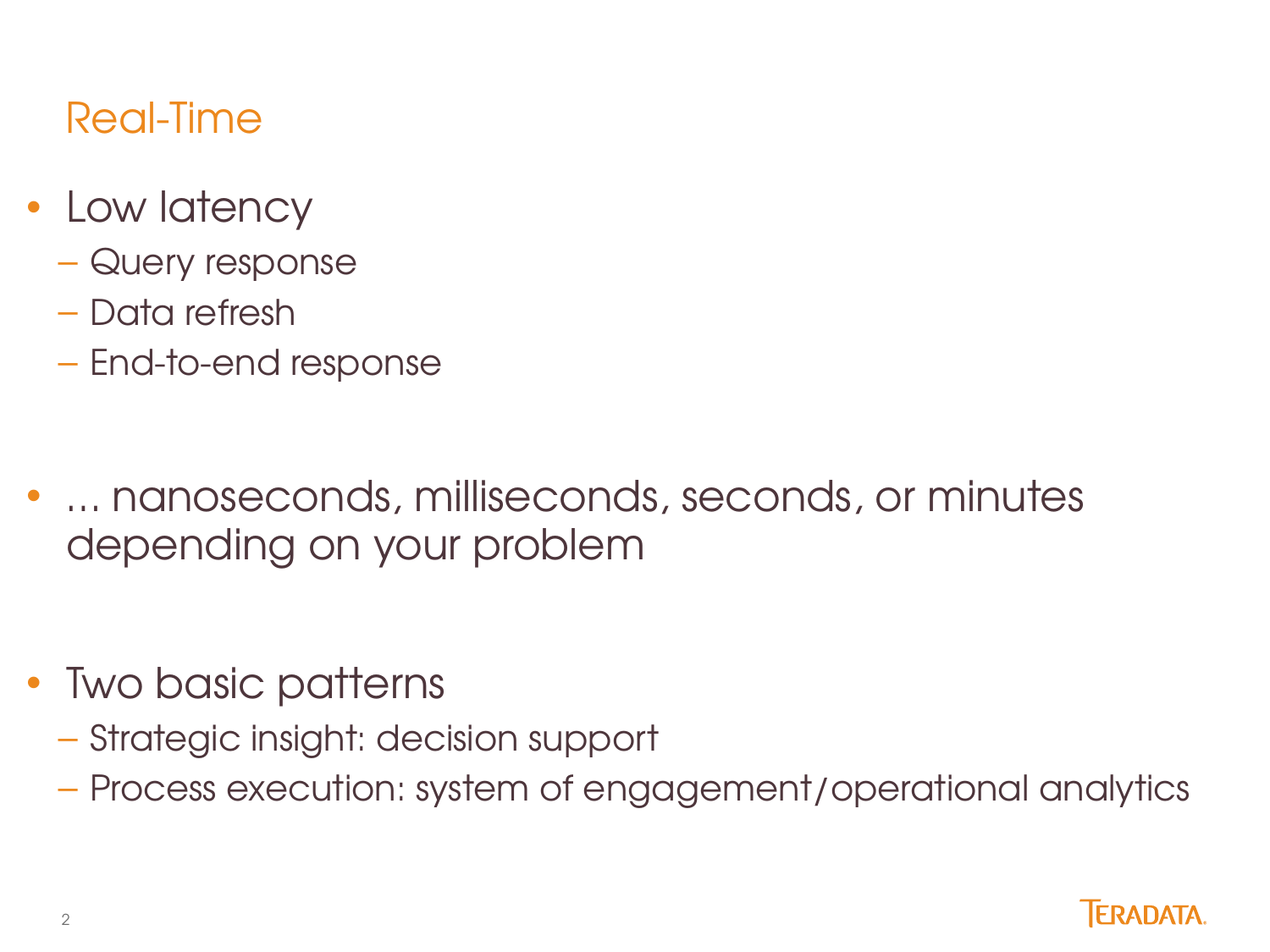

# Real-Time
Low latency
Query response
Data refresh
End-to-end response

… nanoseconds, milliseconds, seconds, or minutes depending on your problem

Two basic patterns
Strategic insight: decision support
Process execution: system of engagement/operational analytics

Copyright 2013-2014 Think Big, a Teradata Company